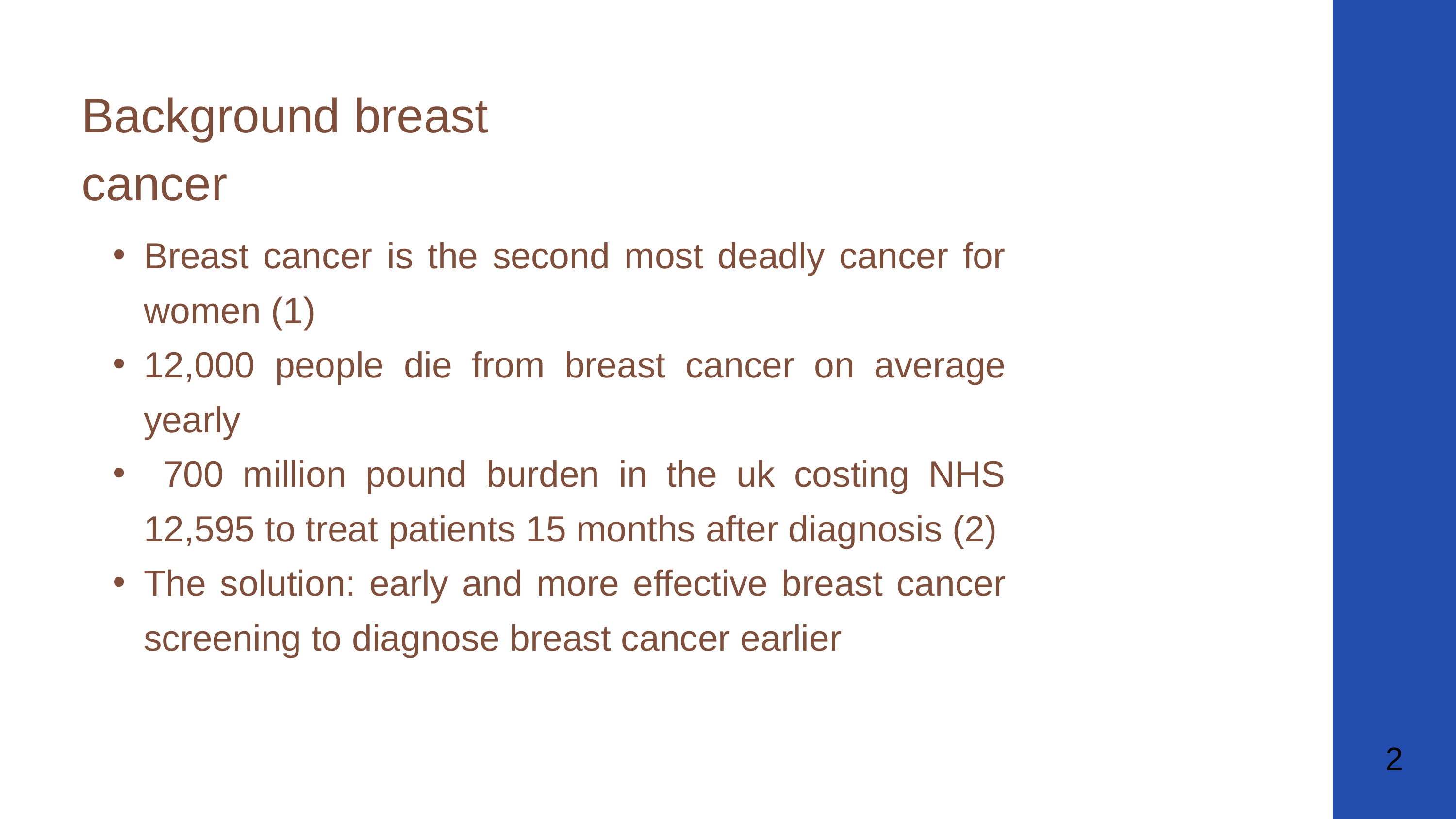

Background breast cancer
Breast cancer is the second most deadly cancer for women (1)
12,000 people die from breast cancer on average yearly
 700 million pound burden in the uk costing NHS 12,595 to treat patients 15 months after diagnosis (2)
The solution: early and more effective breast cancer screening to diagnose breast cancer earlier
2